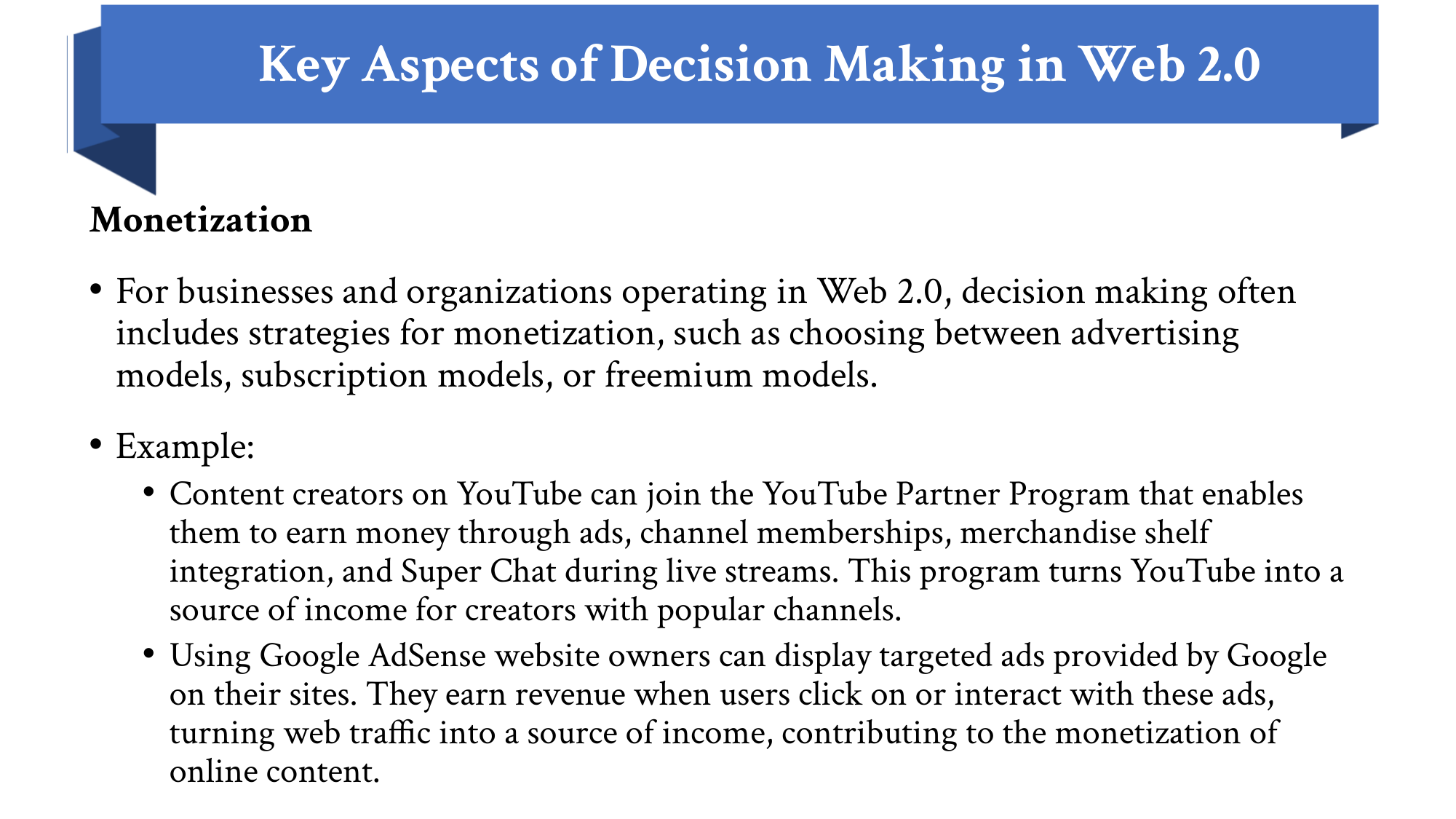

# Key Aspects of Decision Making in Web 2.0
Monetization
For businesses and organizations operating in Web 2.0, decision making often includes strategies for monetization, such as choosing between advertising models, subscription models, or freemium models.
Example:
Content creators on YouTube can join the YouTube Partner Program that enables them to earn money through ads, channel memberships, merchandise shelf integration, and Super Chat during live streams. This program turns YouTube into a source of income for creators with popular channels.
Using Google AdSense website owners can display targeted ads provided by Google on their sites. They earn revenue when users click on or interact with these ads, turning web traffic into a source of income, contributing to the monetization of online content.